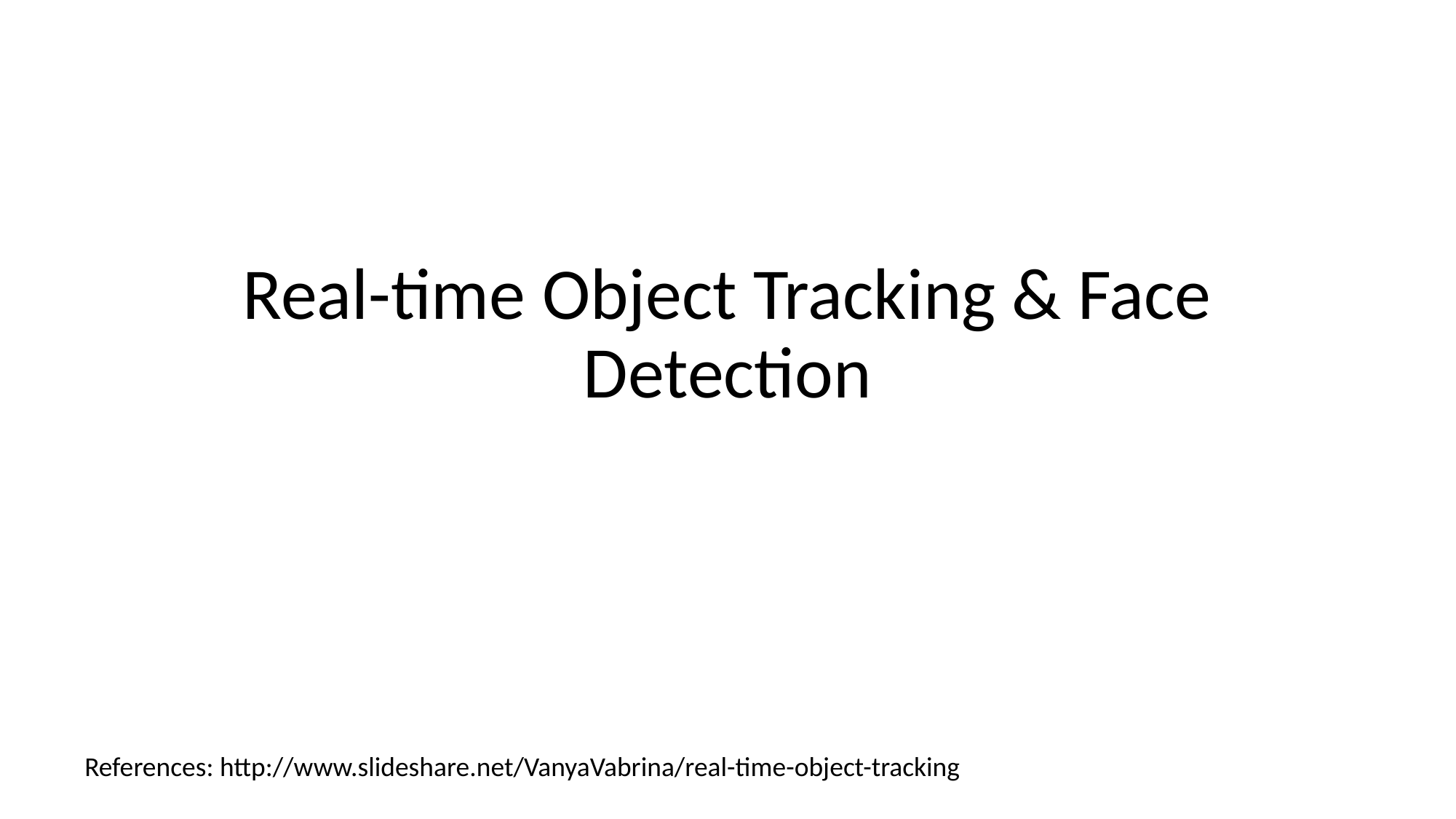

# Real-time Object Tracking & Face Detection

References: http://www.slideshare.net/VanyaVabrina/real-time-object-tracking